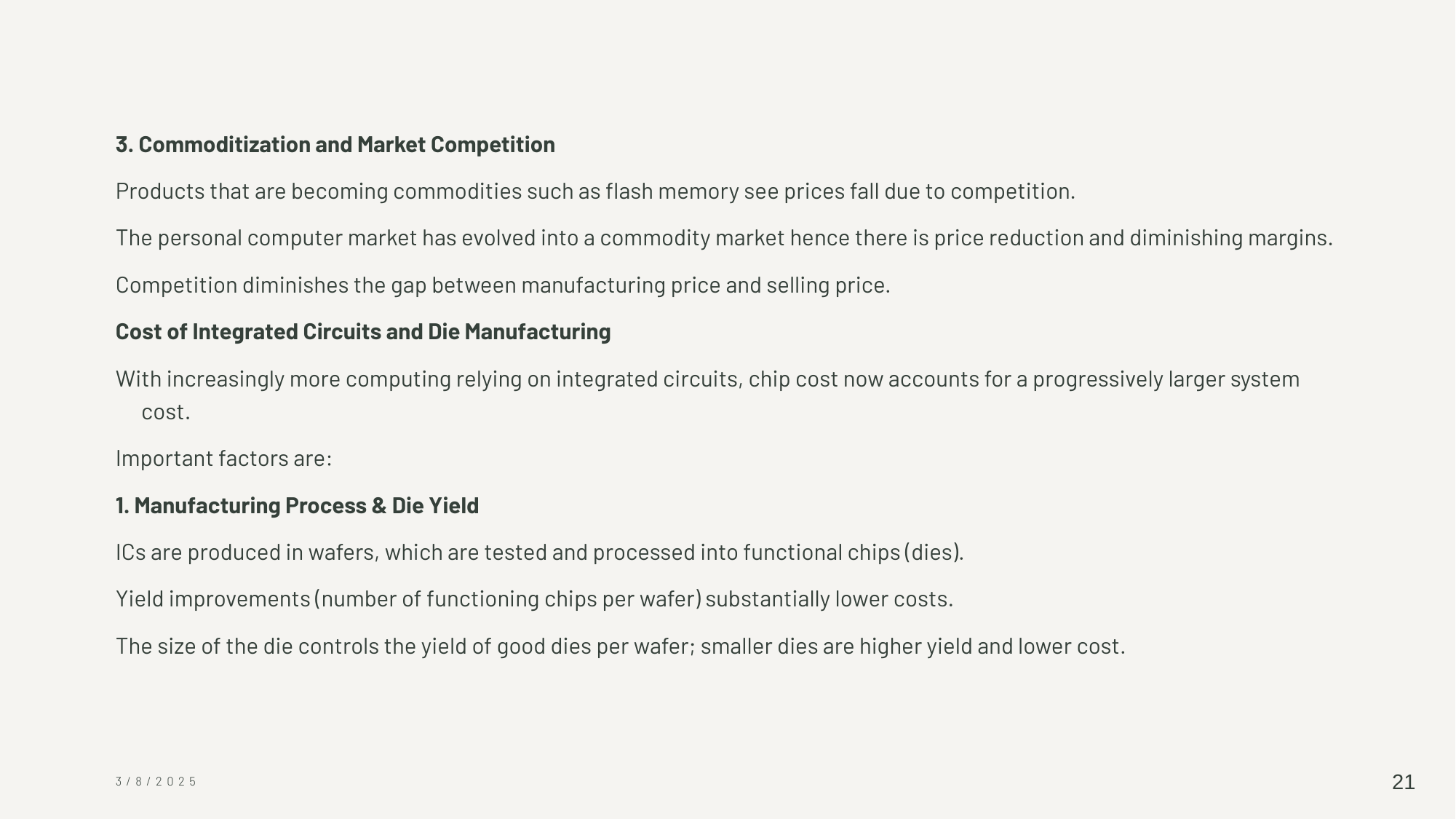

3. Commoditization and Market Competition
Products that are becoming commodities such as flash memory see prices fall due to competition.
The personal computer market has evolved into a commodity market hence there is price reduction and diminishing margins.
Competition diminishes the gap between manufacturing price and selling price.
Cost of Integrated Circuits and Die Manufacturing
With increasingly more computing relying on integrated circuits, chip cost now accounts for a progressively larger system cost.
Important factors are:
1. Manufacturing Process & Die Yield
ICs are produced in wafers, which are tested and processed into functional chips (dies).
Yield improvements (number of functioning chips per wafer) substantially lower costs.
The size of the die controls the yield of good dies per wafer; smaller dies are higher yield and lower cost.
3/8/2025
21